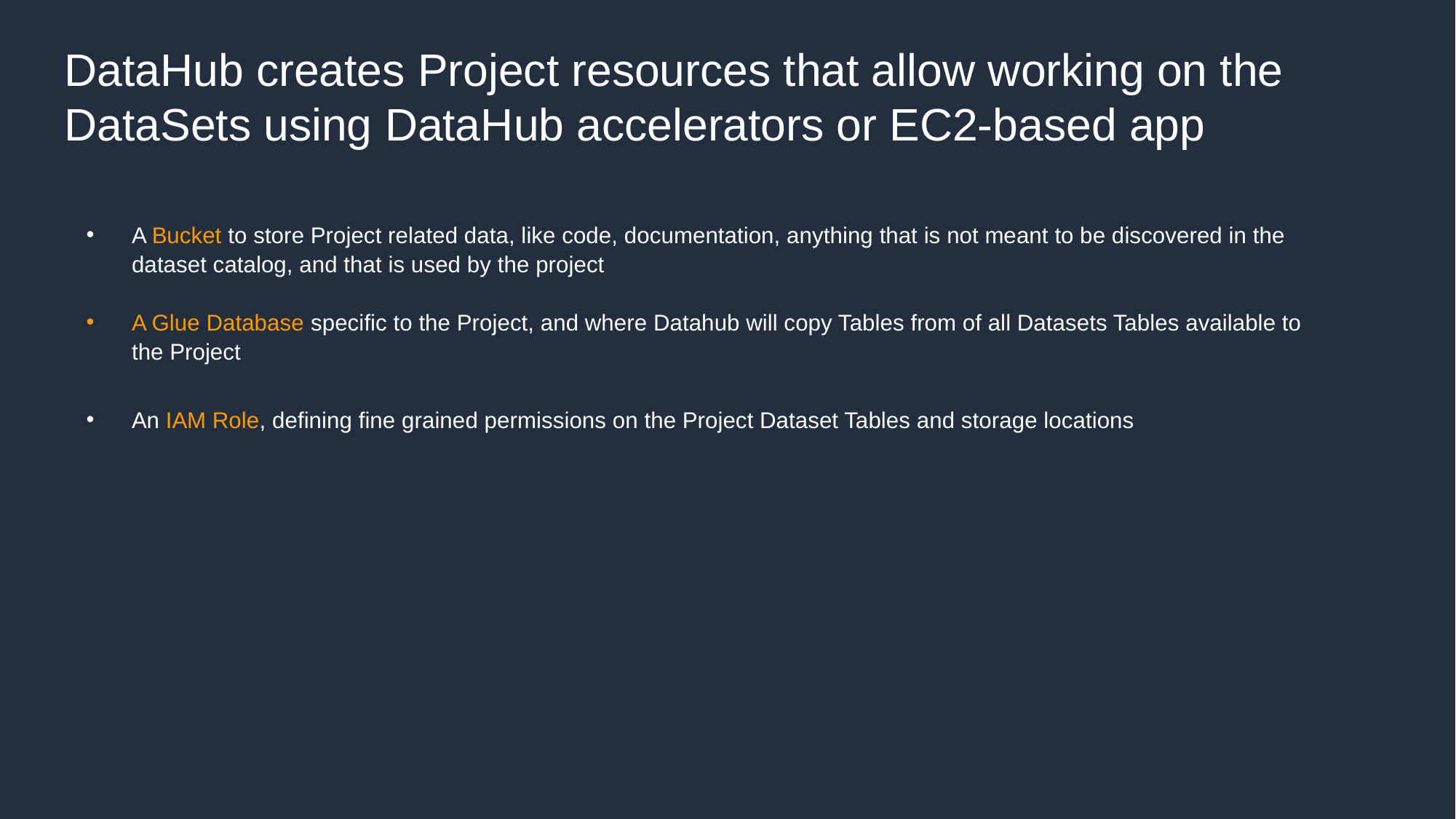

# DataHub creates Project resources that allow working on the DataSets using DataHub accelerators or EC2-based app
A Bucket to store Project related data, like code, documentation, anything that is not meant to be discovered in the dataset catalog, and that is used by the project

A Glue Database specific to the Project, and where Datahub will copy Tables from of all Datasets Tables available to the Project

An IAM Role, defining fine grained permissions on the Project Dataset Tables and storage locations